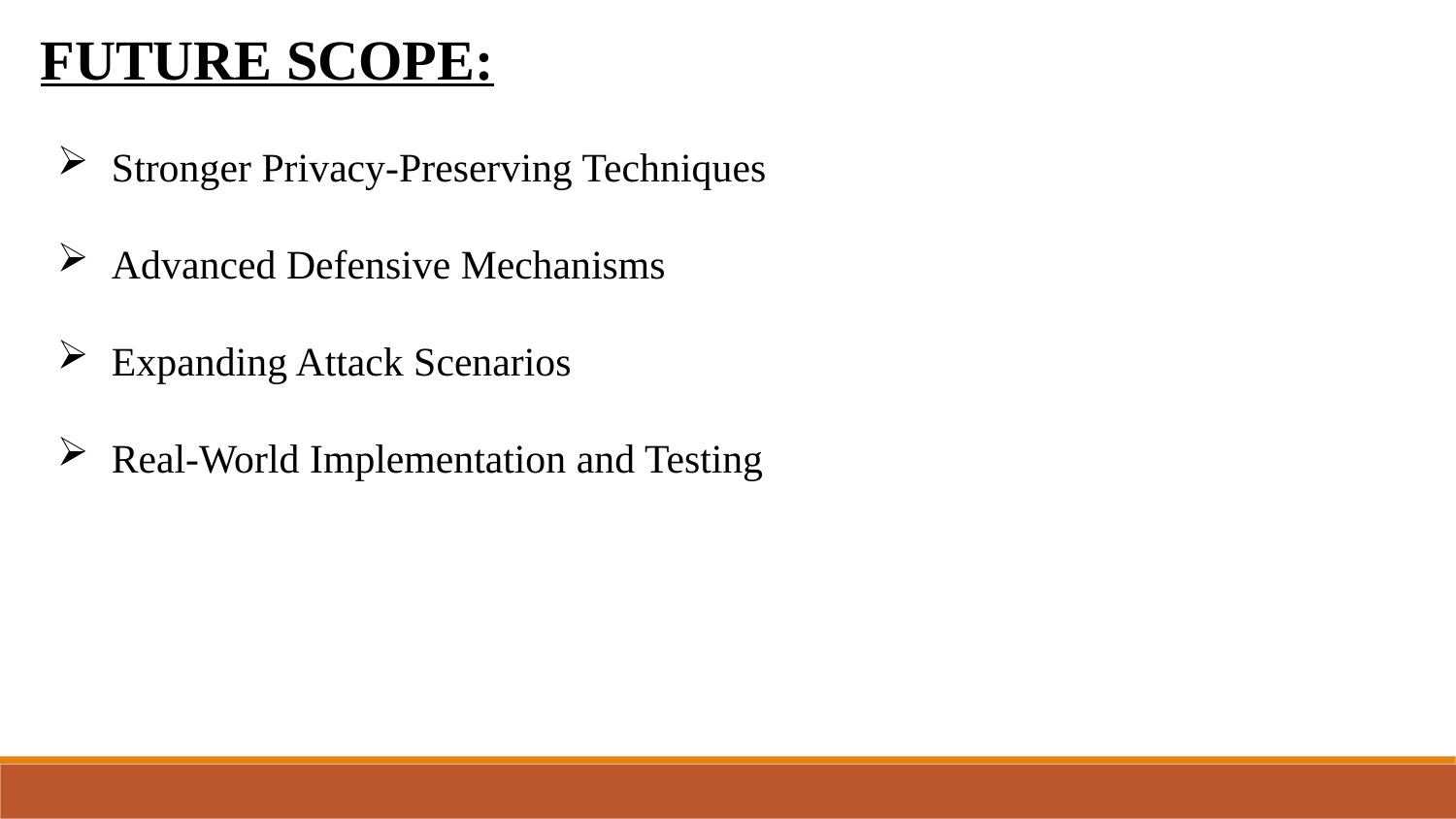

FUTURE SCOPE:
Stronger Privacy-Preserving Techniques

Advanced Defensive Mechanisms

Expanding Attack Scenarios

Real-World Implementation and Testing